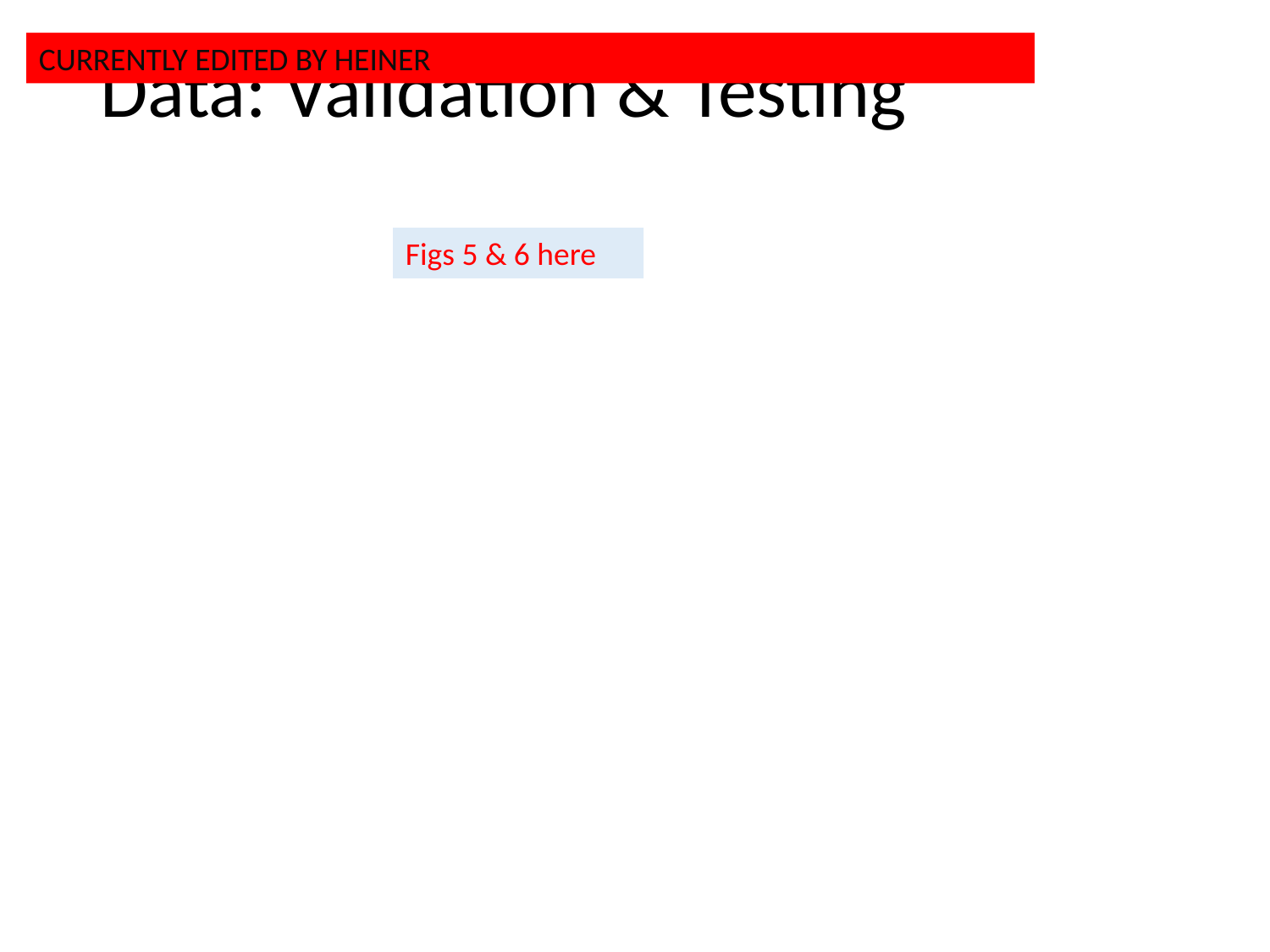

# Data: Validation & Testing
CURRENTLY EDITED BY HEINER
Figs 5 & 6 here